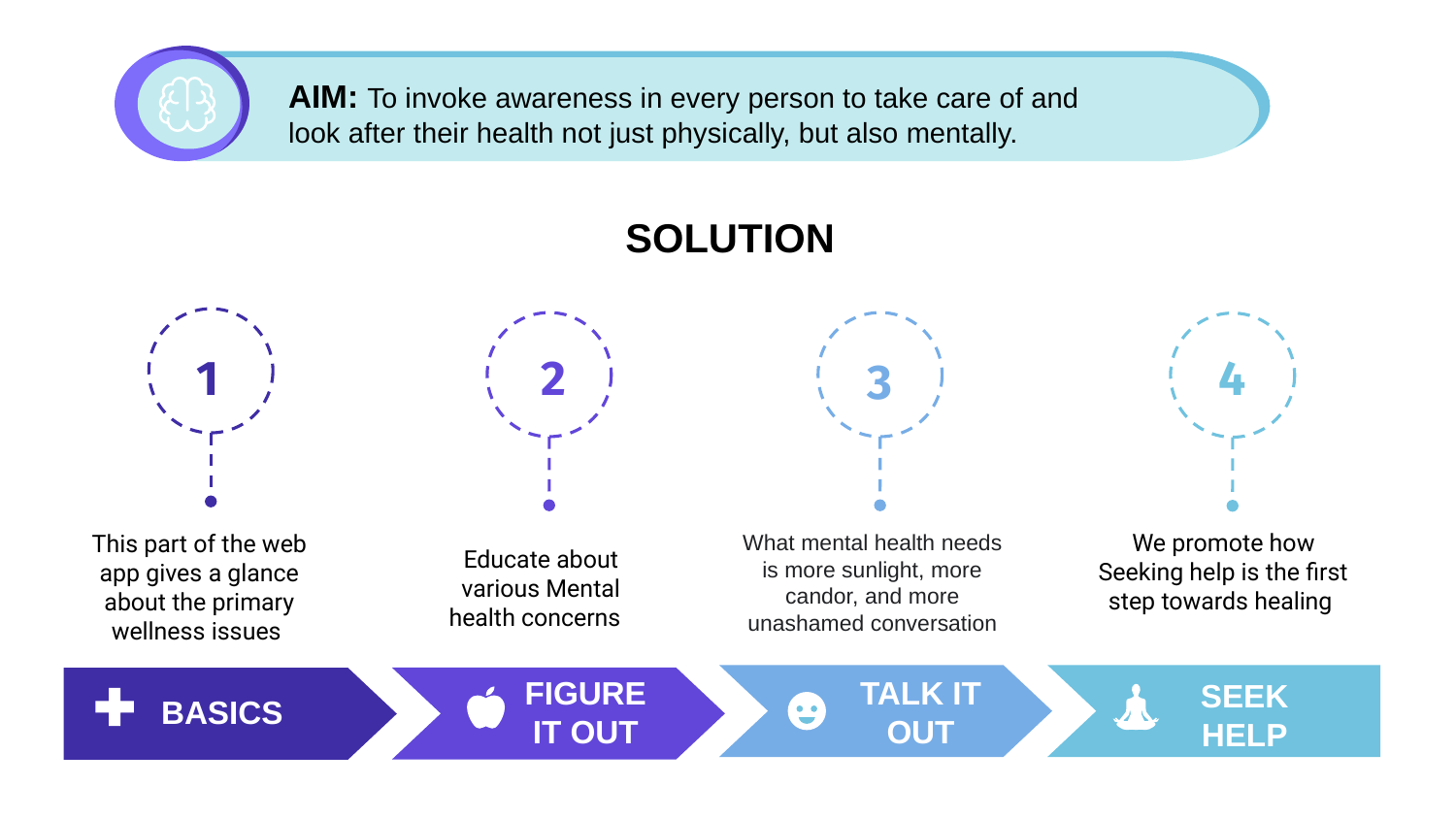

AIM: To invoke awareness in every person to take care of and look after their health not just physically, but also mentally.

SOLUTION

1

2

3

4

We promote how Seeking help is the first step towards healing
This part of the web app gives a glance about the primary wellness issues
Educate about various Mental health concerns
What mental health needs is more sunlight, more candor, and more unashamed conversation

FIGURE IT OUT
TALK IT OUT

BASICS

SEEK HELP